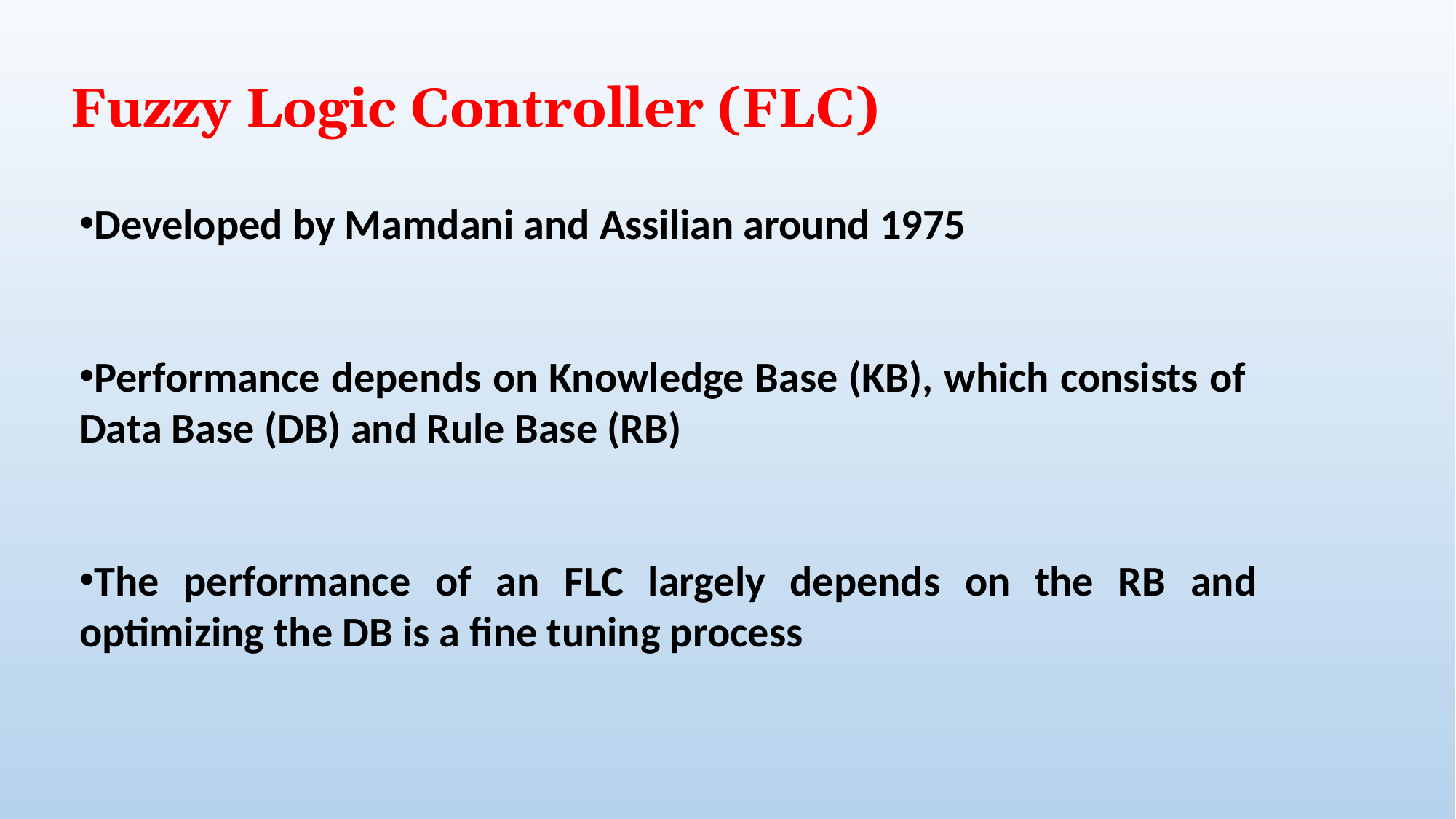

Fuzzy Logic Controller (FLC)

Developed by Mamdani and Assilian around 1975

Performance depends on Knowledge Base (KB), which consists of  Data Base (DB) and Rule Base (RB)

The performance of an FLC largely depends on the RB and optimizing the DB is a fine tuning process